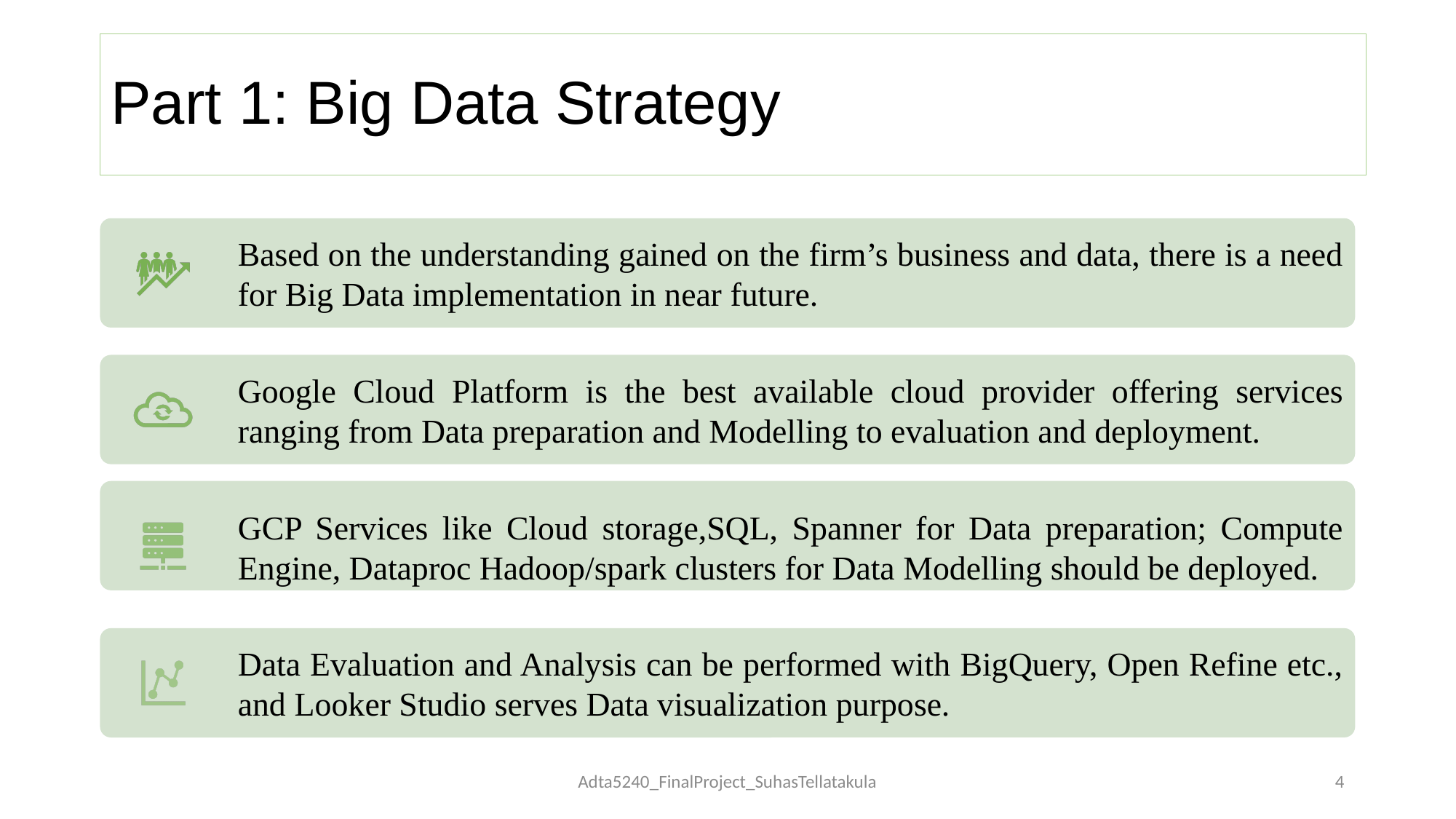

Part 1: Big Data Strategy
Based on the understanding gained on the firm’s business and data, there is a need for Big Data implementation in near future.
Google Cloud Platform is the best available cloud provider offering services ranging from Data preparation and Modelling to evaluation and deployment.
GCP Services like Cloud storage,SQL, Spanner for Data preparation; Compute Engine, Dataproc Hadoop/spark clusters for Data Modelling should be deployed.
Data Evaluation and Analysis can be performed with BigQuery, Open Refine etc., and Looker Studio serves Data visualization purpose.
Adta5240_FinalProject_SuhasTellatakula
4